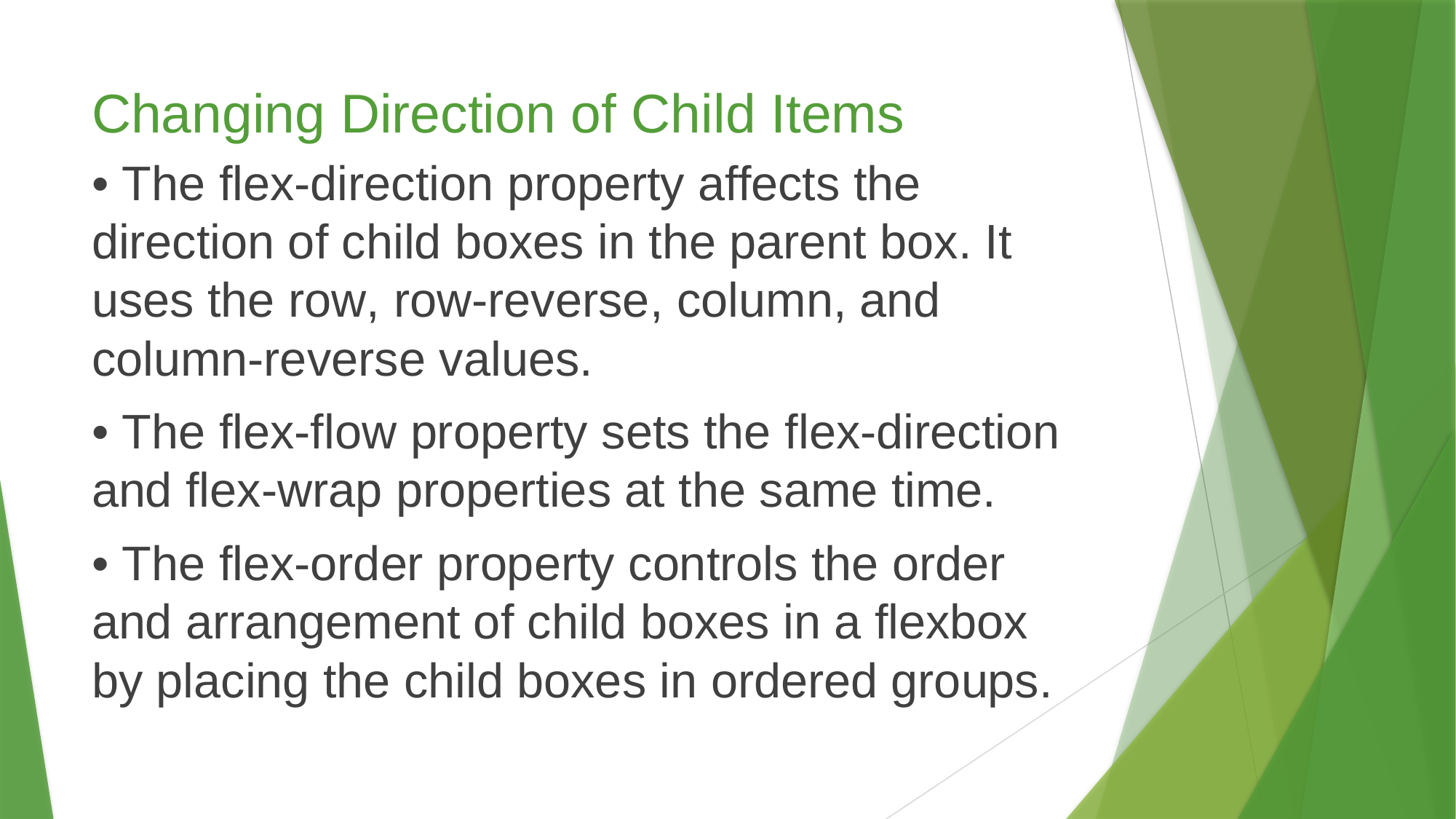

# Changing Direction of Child Items
• The flex-direction property affects the direction of child boxes in the parent box. It uses the row, row-reverse, column, and column-reverse values.
• The flex-flow property sets the flex-direction and flex-wrap properties at the same time.
• The flex-order property controls the order and arrangement of child boxes in a flexbox by placing the child boxes in ordered groups.